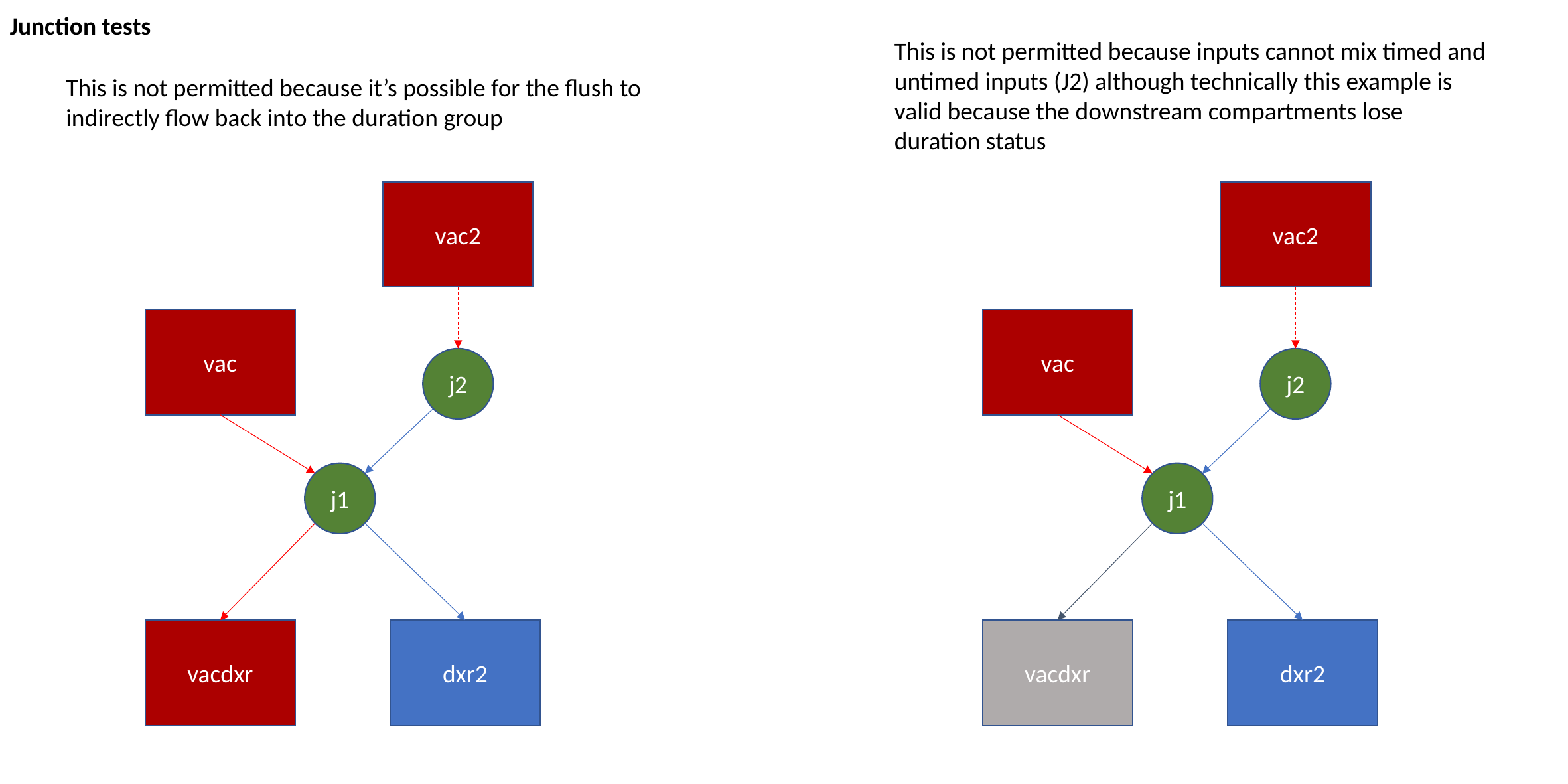

Junction tests
This is not permitted because inputs cannot mix timed and untimed inputs (J2) although technically this example is valid because the downstream compartments lose duration status
This is not permitted because it’s possible for the flush to indirectly flow back into the duration group
vac2
vac2
vac
vac
j2
j2
j1
j1
vacdxr
vacdxr
dxr2
dxr2